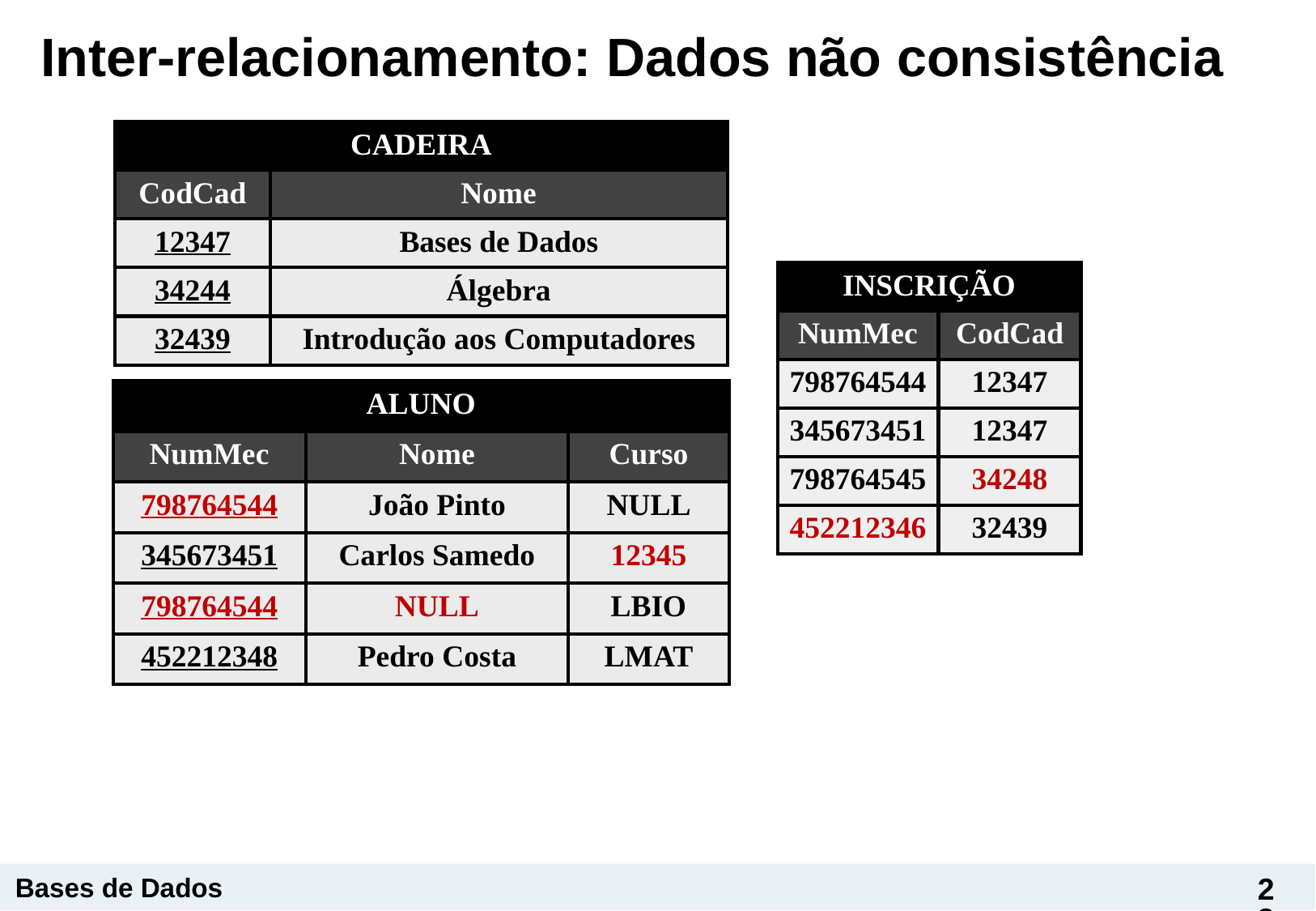

# Inter-relacionamento: Dados não consistência
| CADEIRA |  |
| --- | --- |
| CodCad | Nome |
| 12347 | Bases de Dados |
| 34244 | Álgebra |
| 32439 | Introdução aos Computadores |
| INSCRIÇÃO |  |
| --- | --- |
| NumMec | CodCad |
| 798764544 | 12347 |
| 345673451 | 12347 |
| 798764545 | 34248 |
| 452212346 | 32439 |
| ALUNO |  |  |
| --- | --- | --- |
| NumMec | Nome | Curso |
| 798764544 | João Pinto | NULL |
| 345673451 | Carlos Samedo | 12345 |
| 798764544 | NULL | LBIO |
| 452212348 | Pedro Costa | LMAT |
23